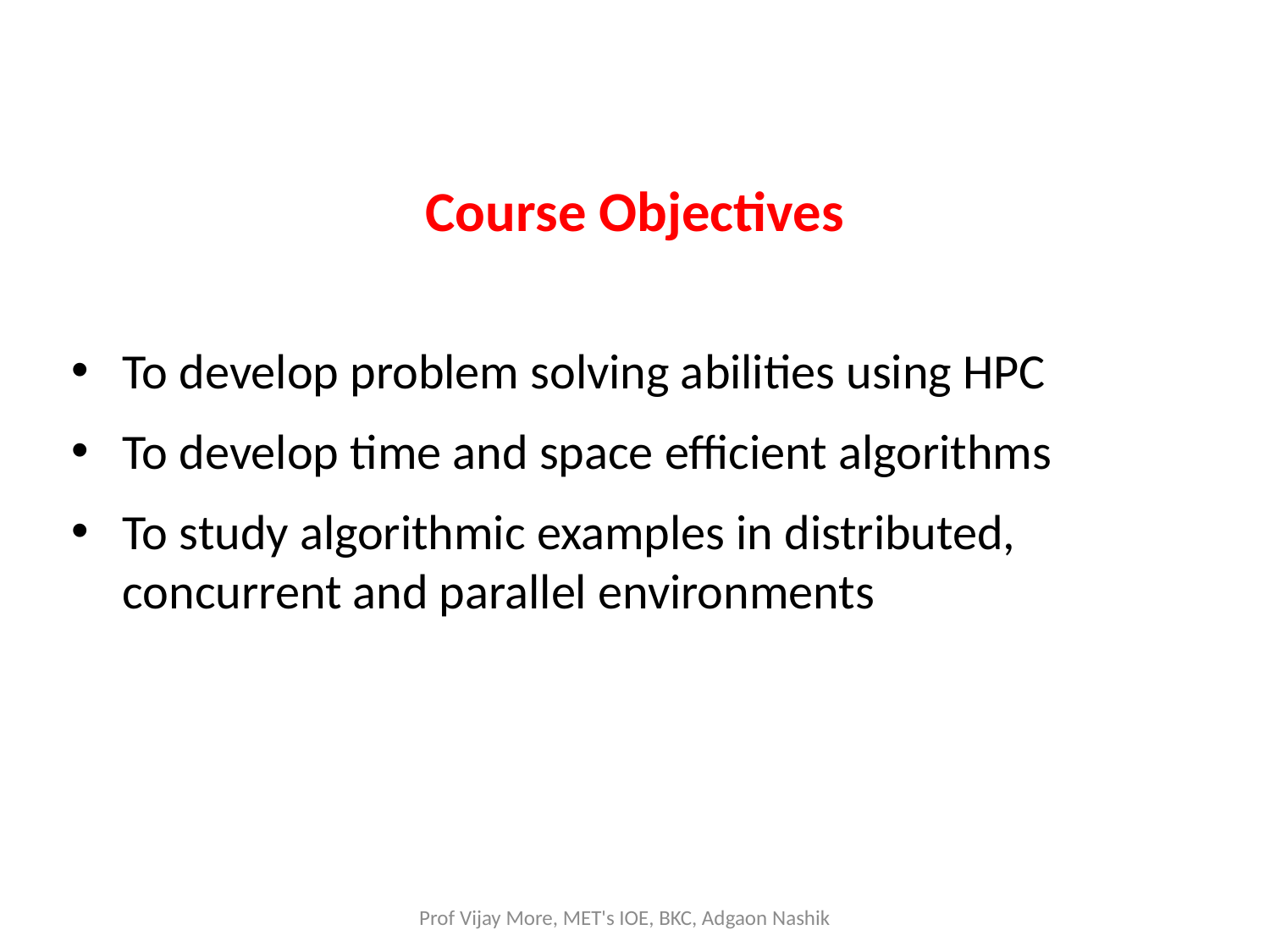

Course Objectives

To develop problem solving abilities using HPC
To develop time and space efficient algorithms
To study algorithmic examples in distributed, concurrent and parallel environments
Prof Vijay More, MET's IOE, BKC, Adgaon Nashik